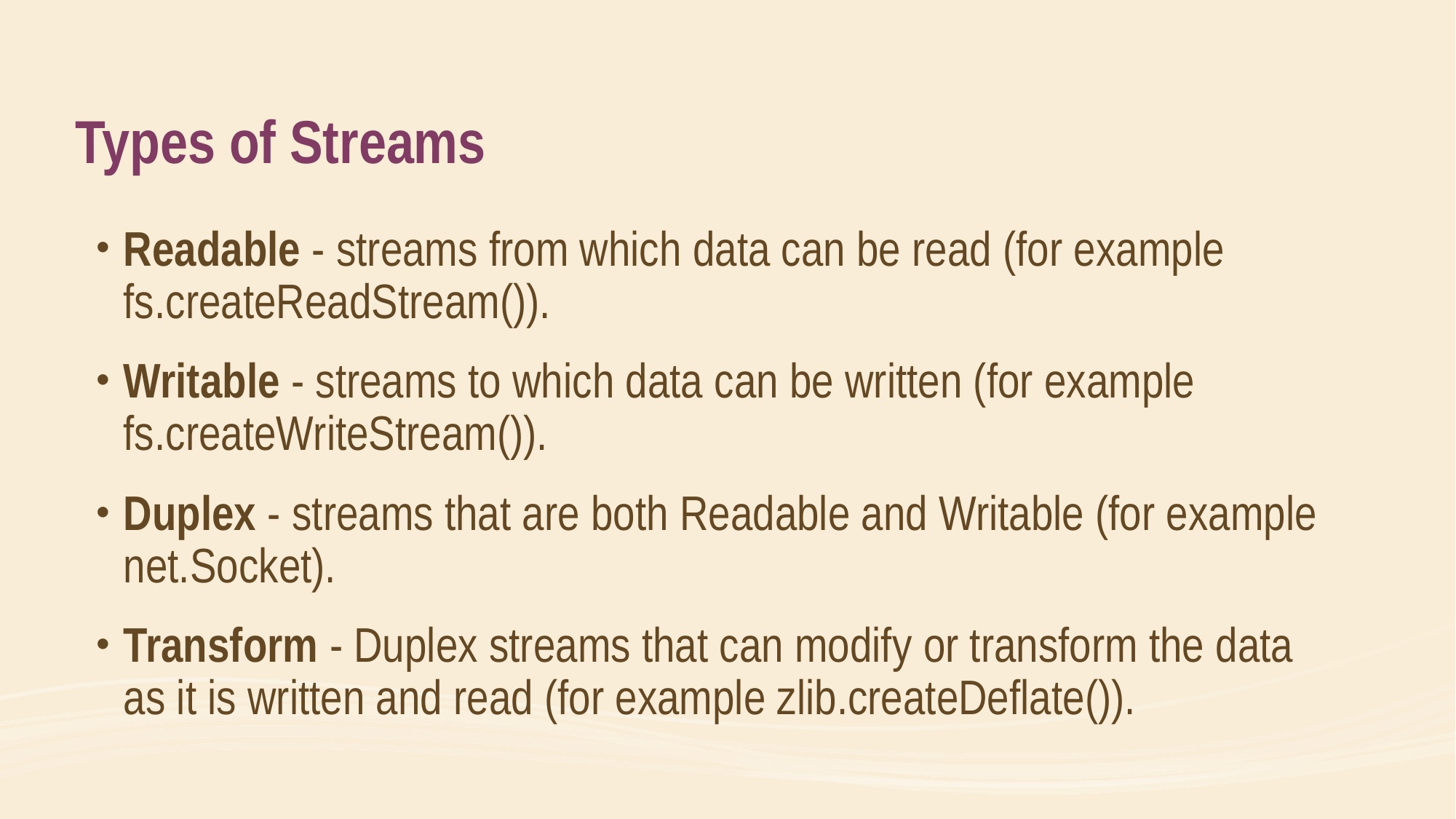

# Types of Streams
Readable - streams from which data can be read (for example fs.createReadStream()).
Writable - streams to which data can be written (for example fs.createWriteStream()).
Duplex - streams that are both Readable and Writable (for example net.Socket).
Transform - Duplex streams that can modify or transform the data as it is written and read (for example zlib.createDeflate()).